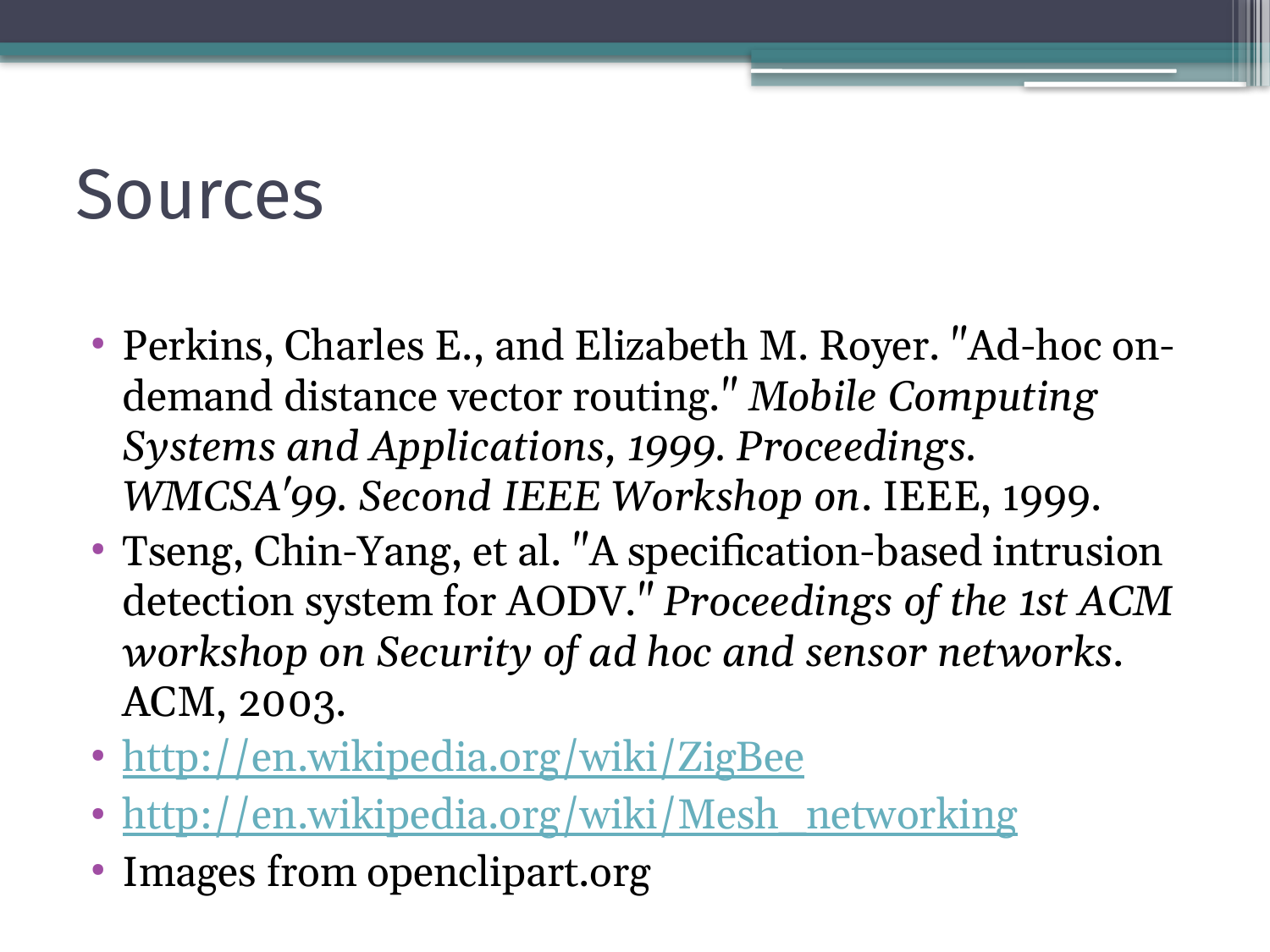

# Sources
Perkins, Charles E., and Elizabeth M. Royer. "Ad-hoc on-demand distance vector routing." Mobile Computing Systems and Applications, 1999. Proceedings. WMCSA'99. Second IEEE Workshop on. IEEE, 1999.
Tseng, Chin-Yang, et al. "A specification-based intrusion detection system for AODV." Proceedings of the 1st ACM workshop on Security of ad hoc and sensor networks. ACM, 2003.
http://en.wikipedia.org/wiki/ZigBee
http://en.wikipedia.org/wiki/Mesh_networking
Images from openclipart.org